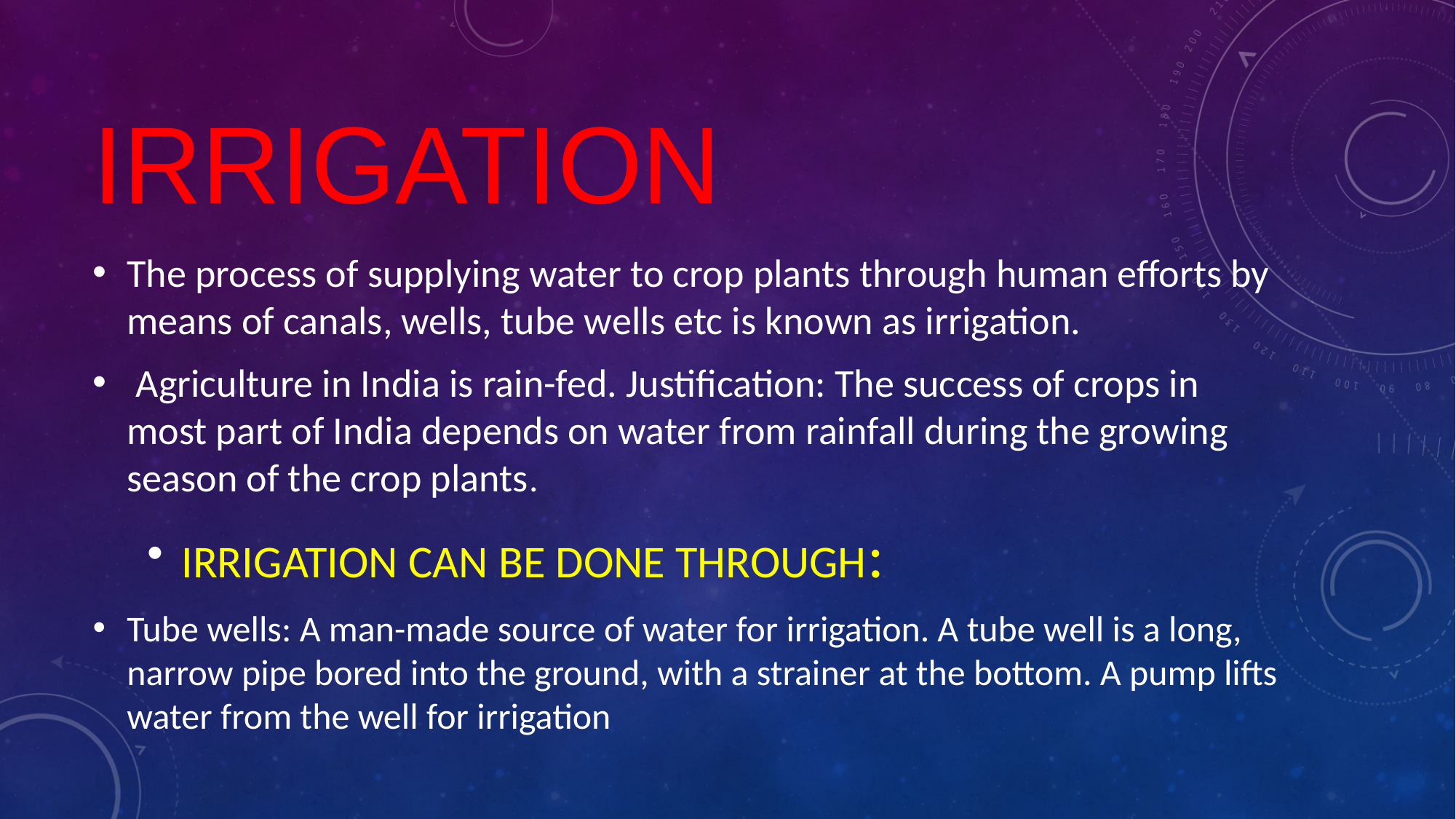

# irrigation
The process of supplying water to crop plants through human efforts by means of canals, wells, tube wells etc is known as irrigation.
 Agriculture in India is rain-fed. Justification: The success of crops in most part of India depends on water from rainfall during the growing season of the crop plants.
IRRIGATION CAN BE DONE THROUGH:
Tube wells: A man-made source of water for irrigation. A tube well is a long, narrow pipe bored into the ground, with a strainer at the bottom. A pump lifts water from the well for irrigation